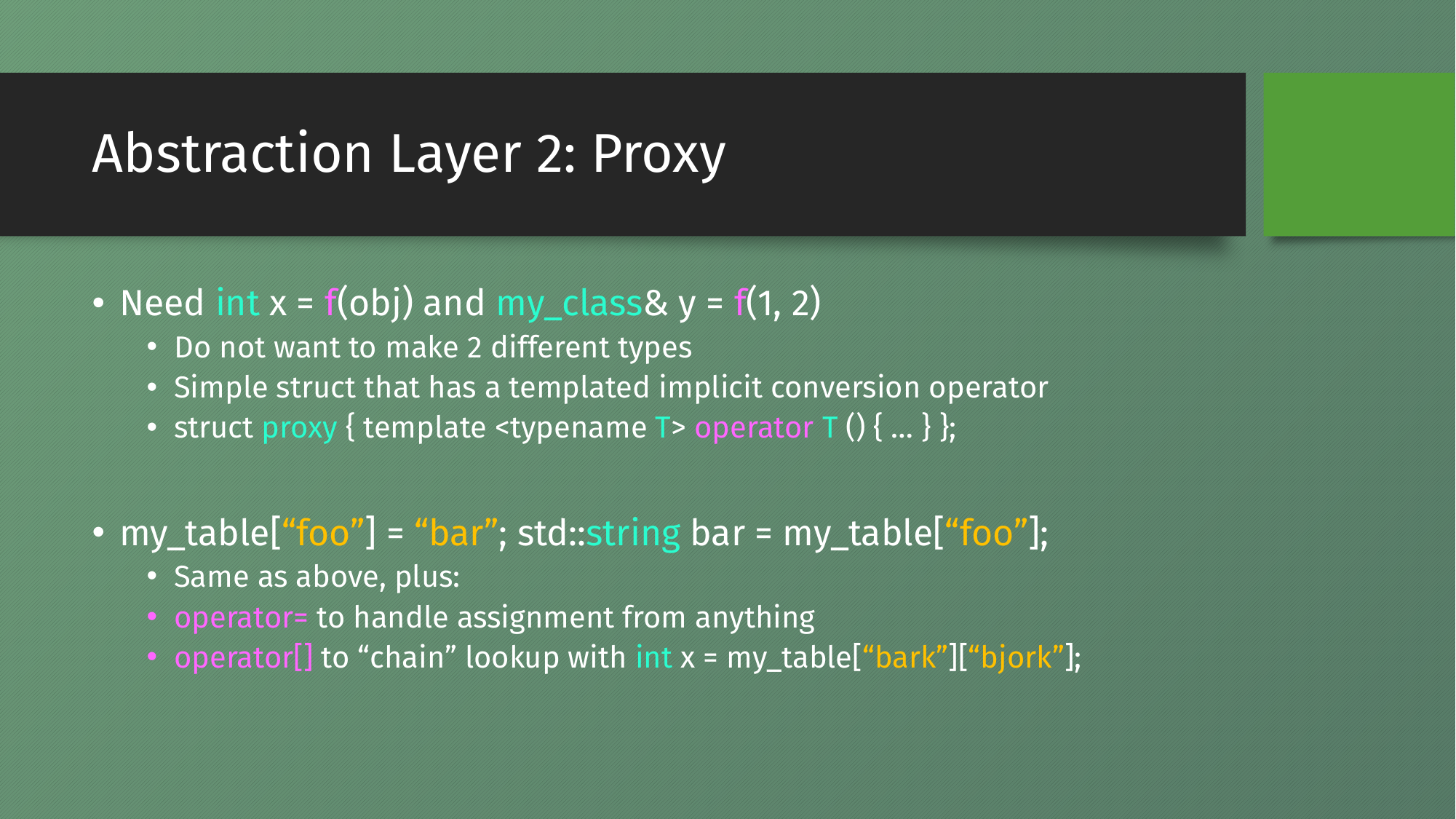

# Abstraction Layer 2: Proxy
Need int x = f(obj) and my_class& y = f(1, 2)
Do not want to make 2 different types
Simple struct that has a templated implicit conversion operator
struct proxy { template <typename T> operator T () { … } };

my_table[“foo”] = “bar”; std::string bar = my_table[“foo”];
Same as above, plus:
operator= to handle assignment from anything
operator[] to “chain” lookup with int x = my_table[“bark”][“bjork”];